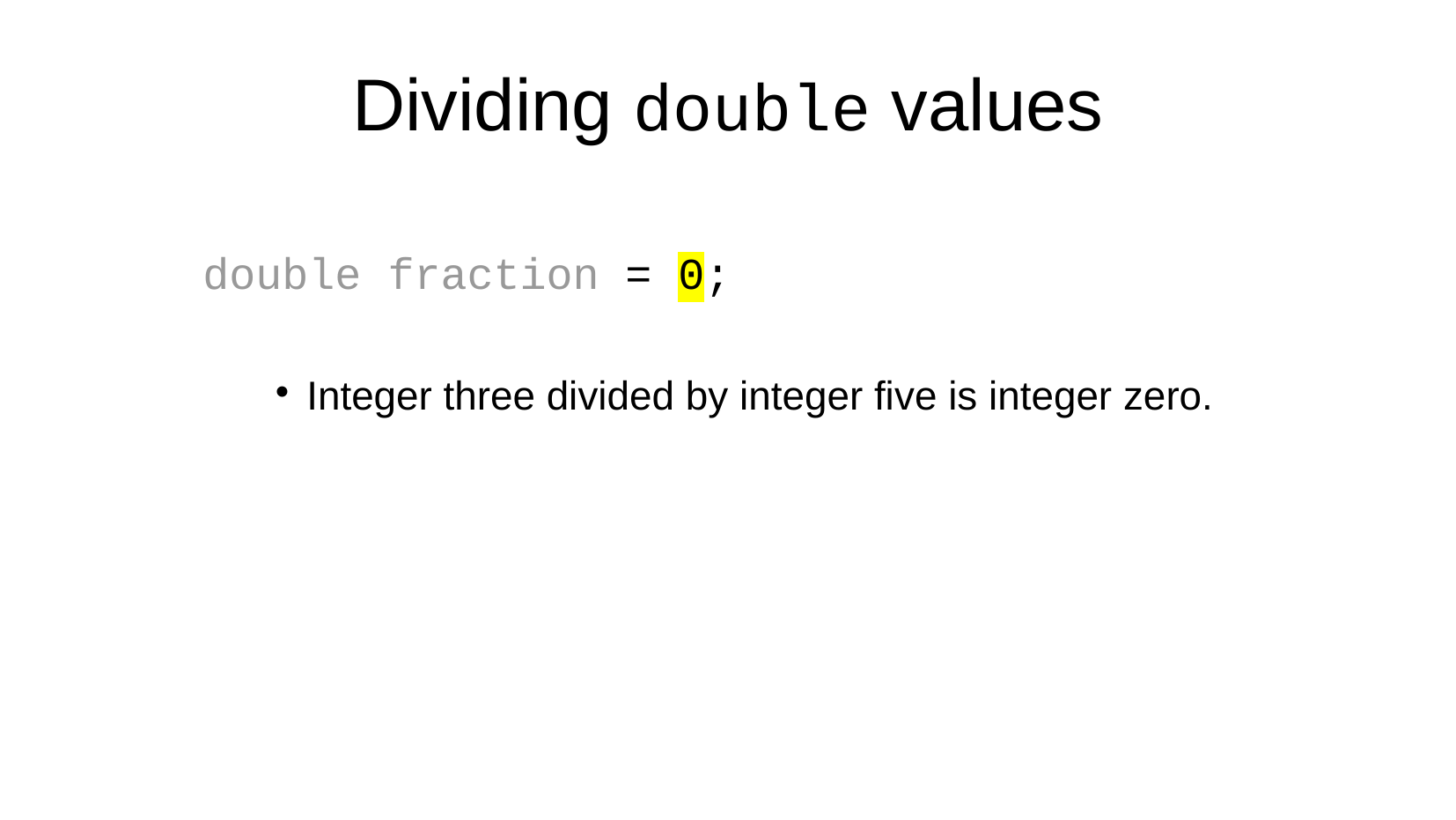

Dividing double values
double fraction = 0;
Integer three divided by integer five is integer zero.